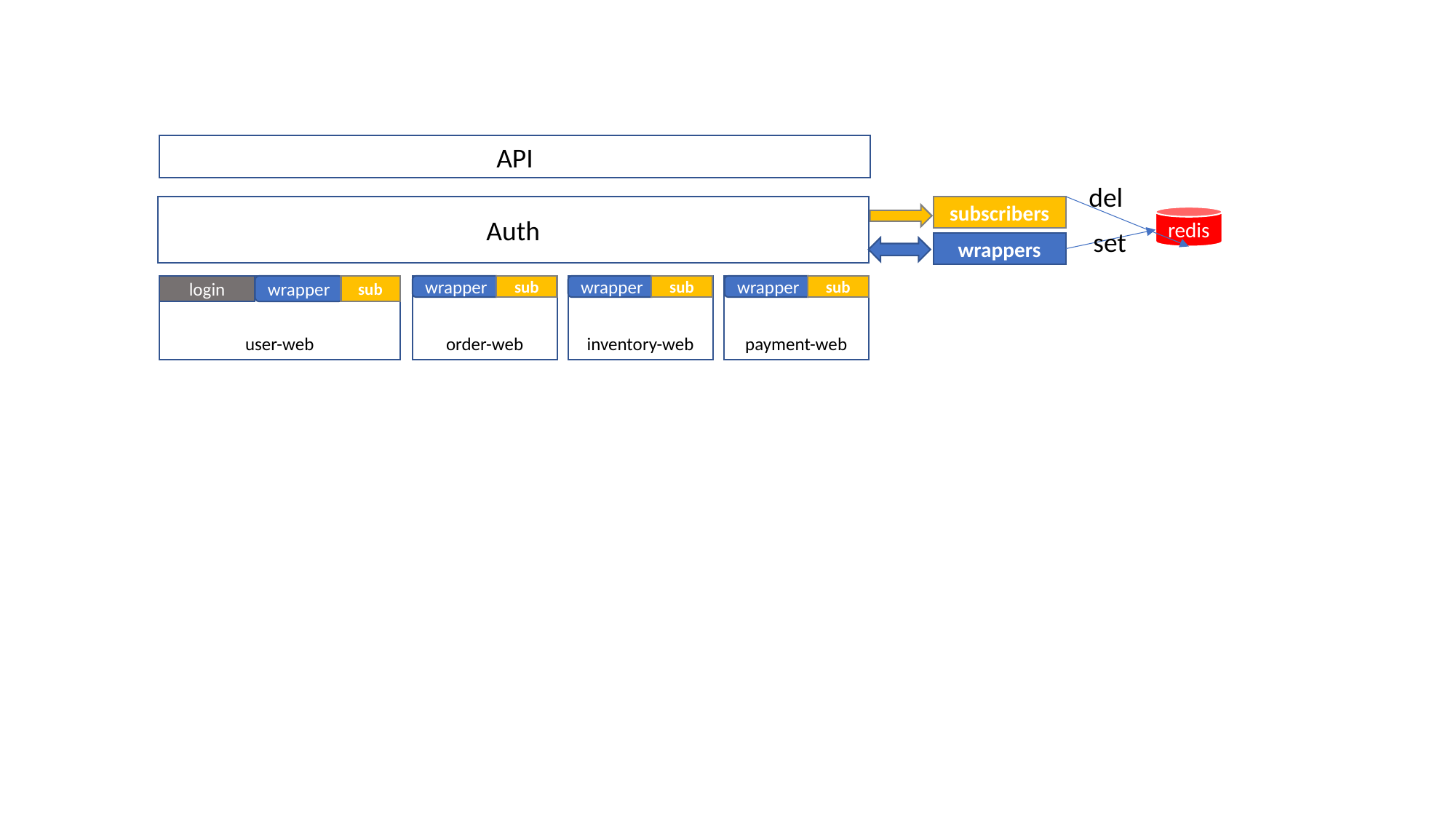

API
del
Auth
subscribers

redis
set
wrappers

user-web
wrapper
sub
wrapper
sub
wrapper
sub
order-web
inventory-web
payment-web
login
wrapper
sub